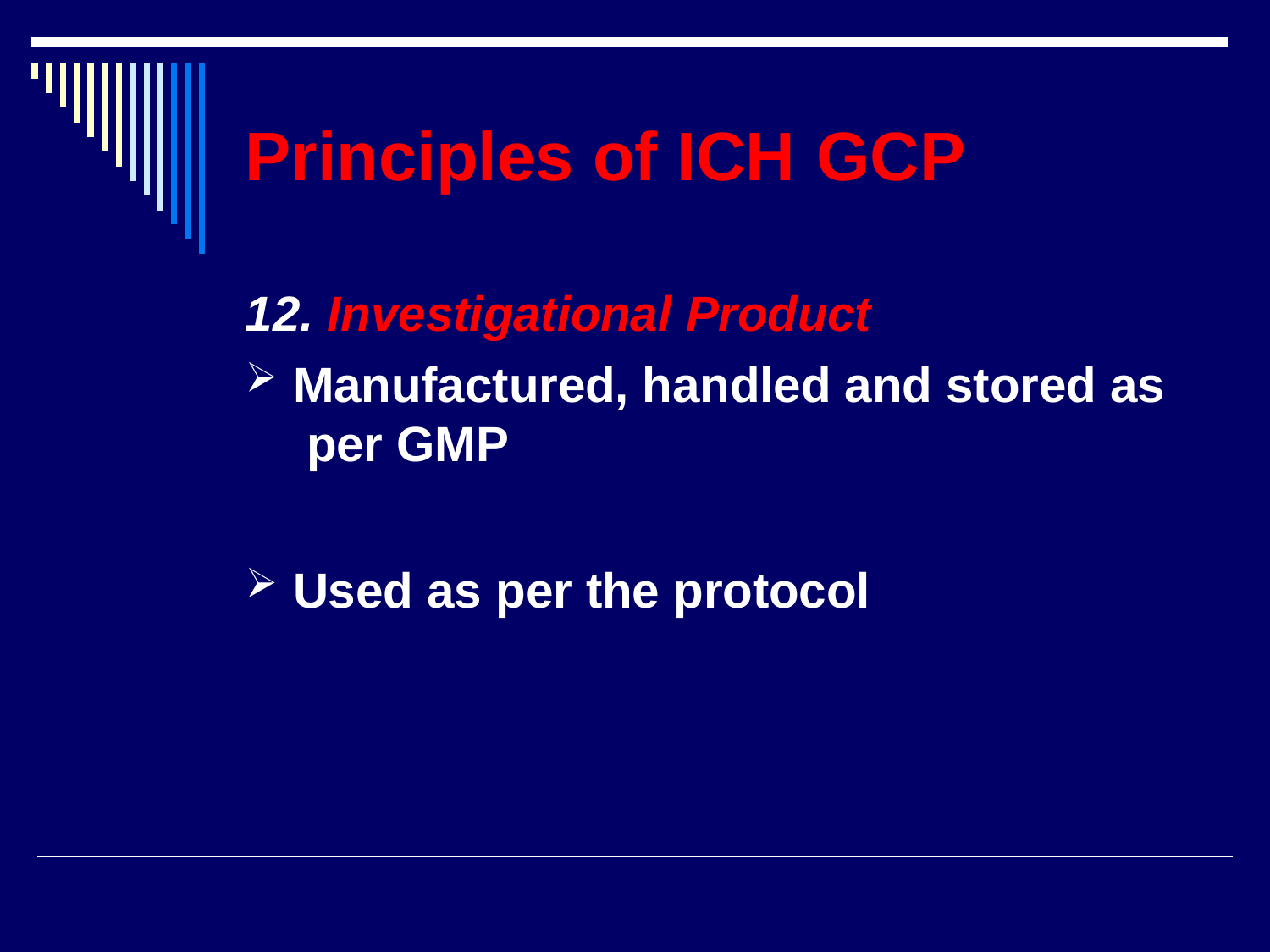

# Principles of ICH	GCP
12. Investigational Product
Manufactured, handled and stored as  per GMP

Used as per the protocol